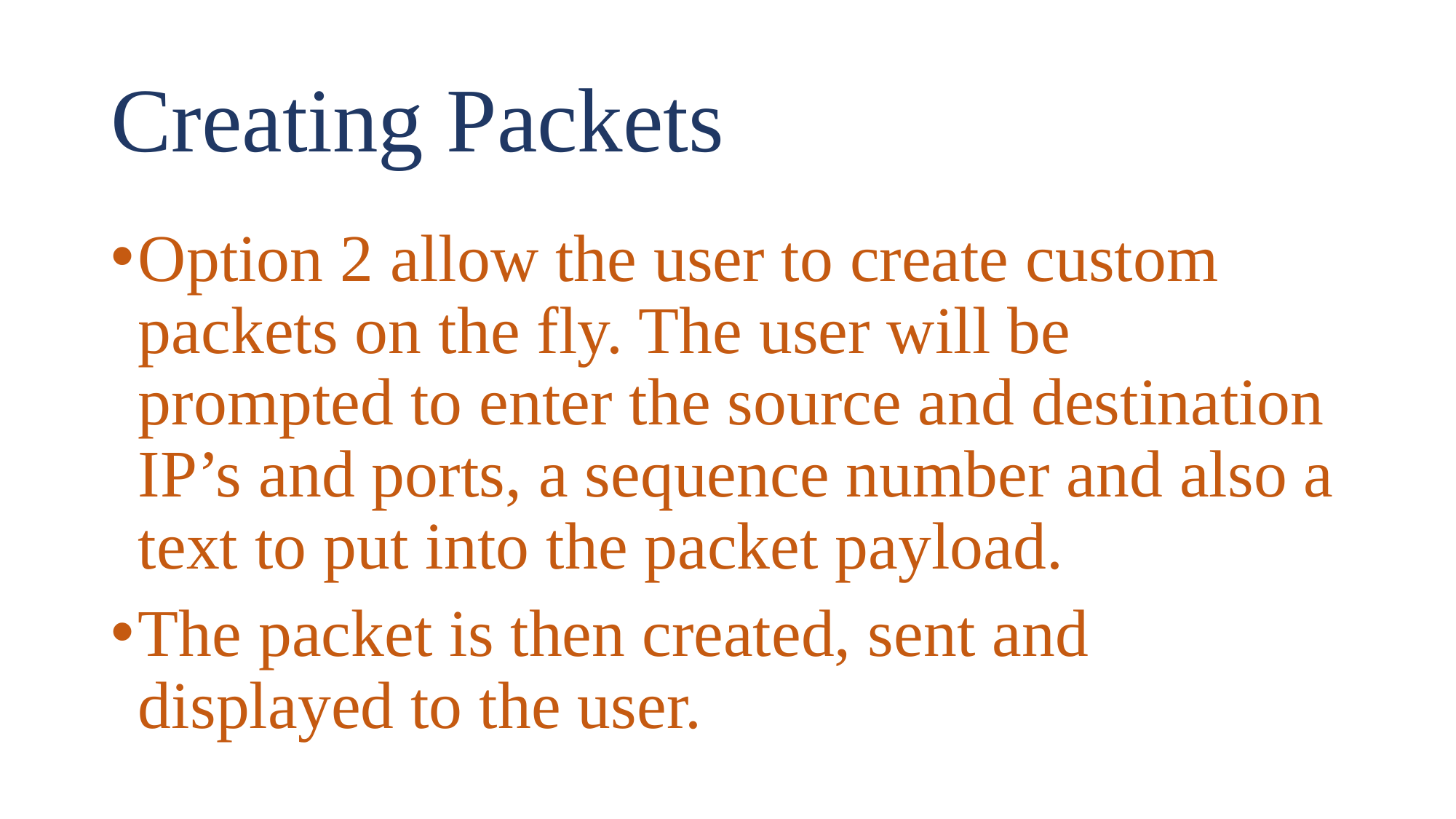

# Creating Packets
Option 2 allow the user to create custom packets on the fly. The user will be prompted to enter the source and destination IP’s and ports, a sequence number and also a text to put into the packet payload.
The packet is then created, sent and displayed to the user.